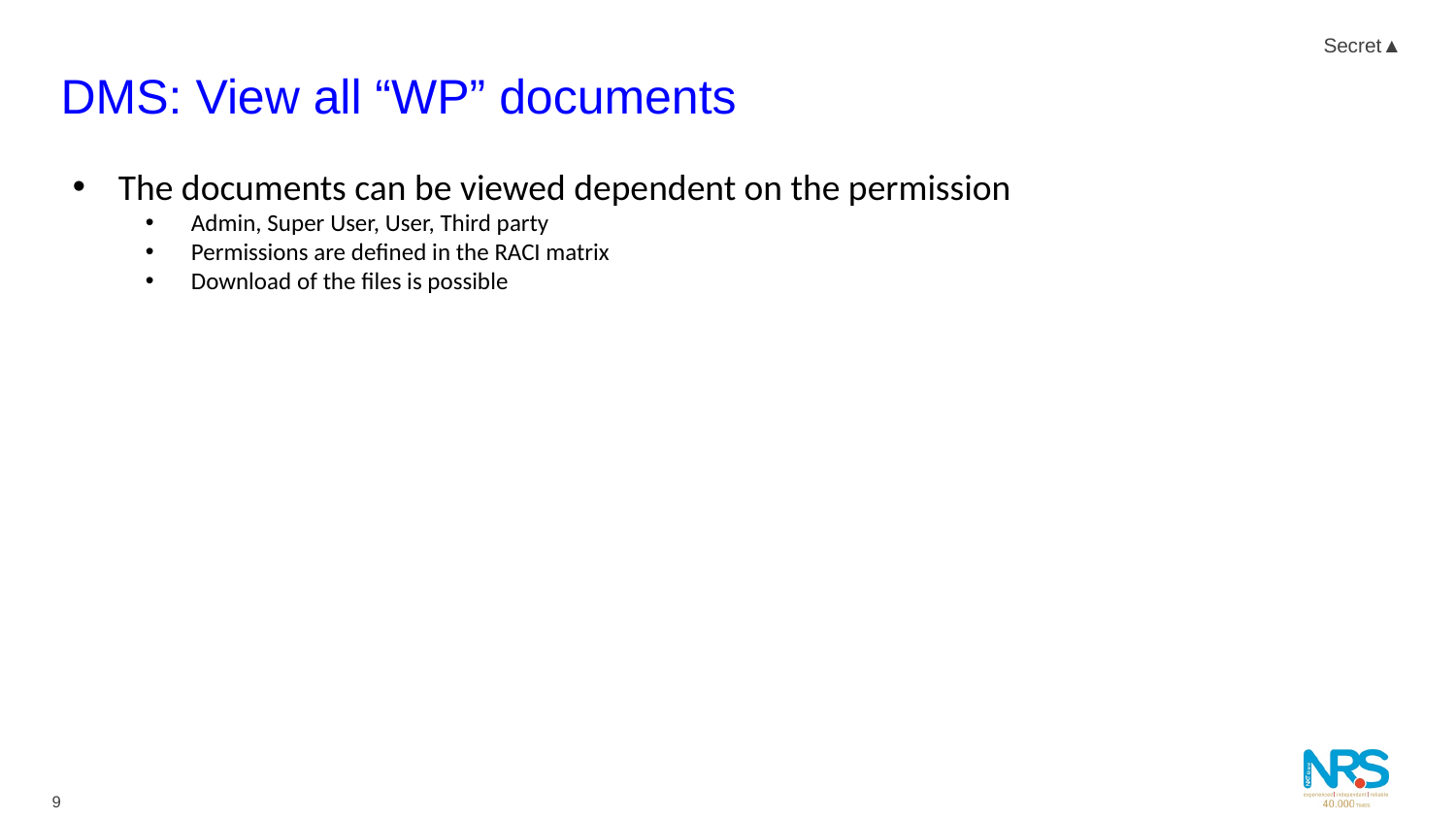

# DMS: View all “WP” documents
The documents can be viewed dependent on the permission
Admin, Super User, User, Third party
Permissions are defined in the RACI matrix
Download of the files is possible